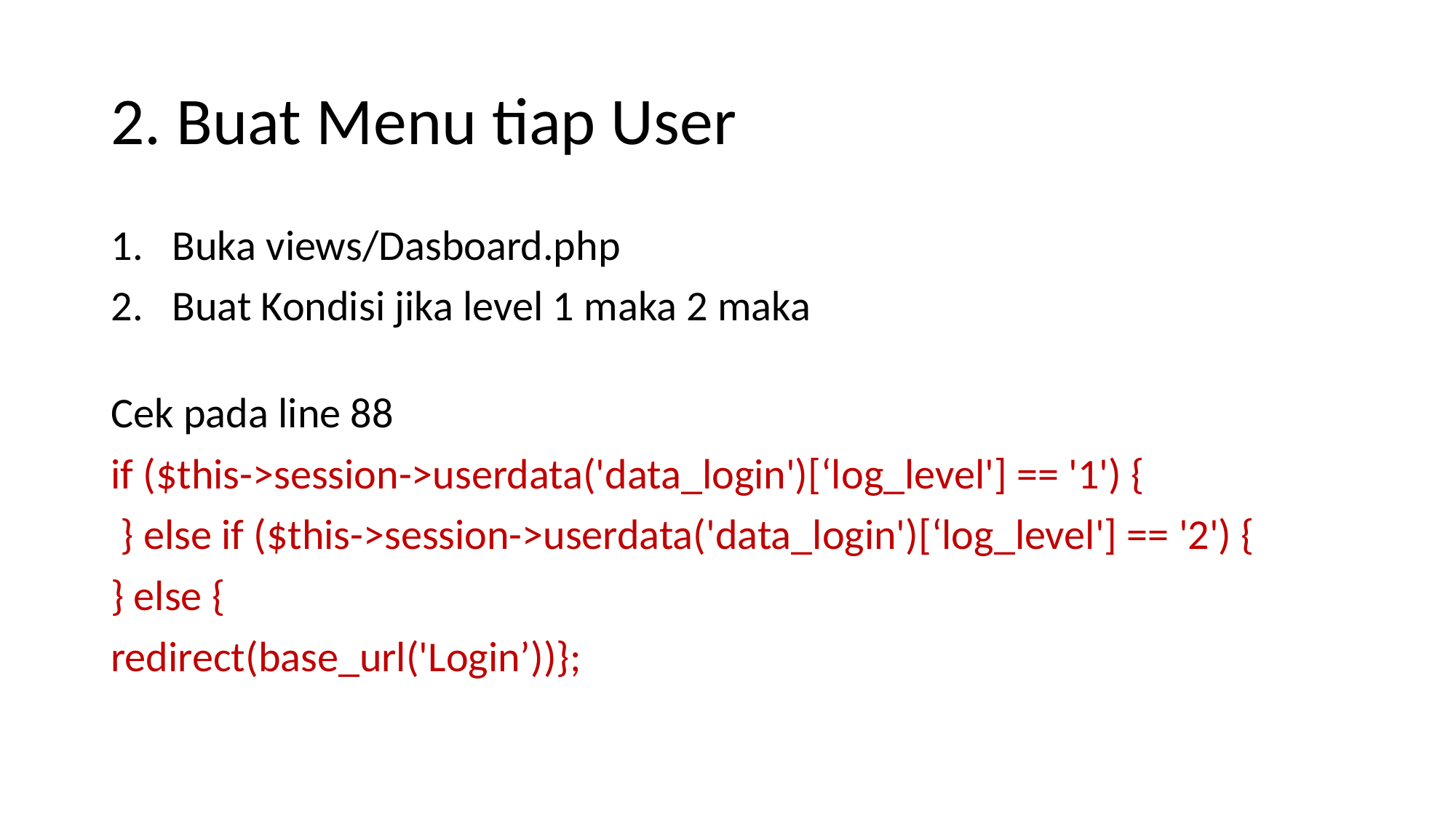

# 2. Buat Menu tiap User
Buka views/Dasboard.php
Buat Kondisi jika level 1 maka 2 maka
Cek pada line 88
if ($this->session->userdata('data_login')[‘log_level'] == '1') {
 } else if ($this->session->userdata('data_login')[‘log_level'] == '2') {
} else {
redirect(base_url('Login’))};